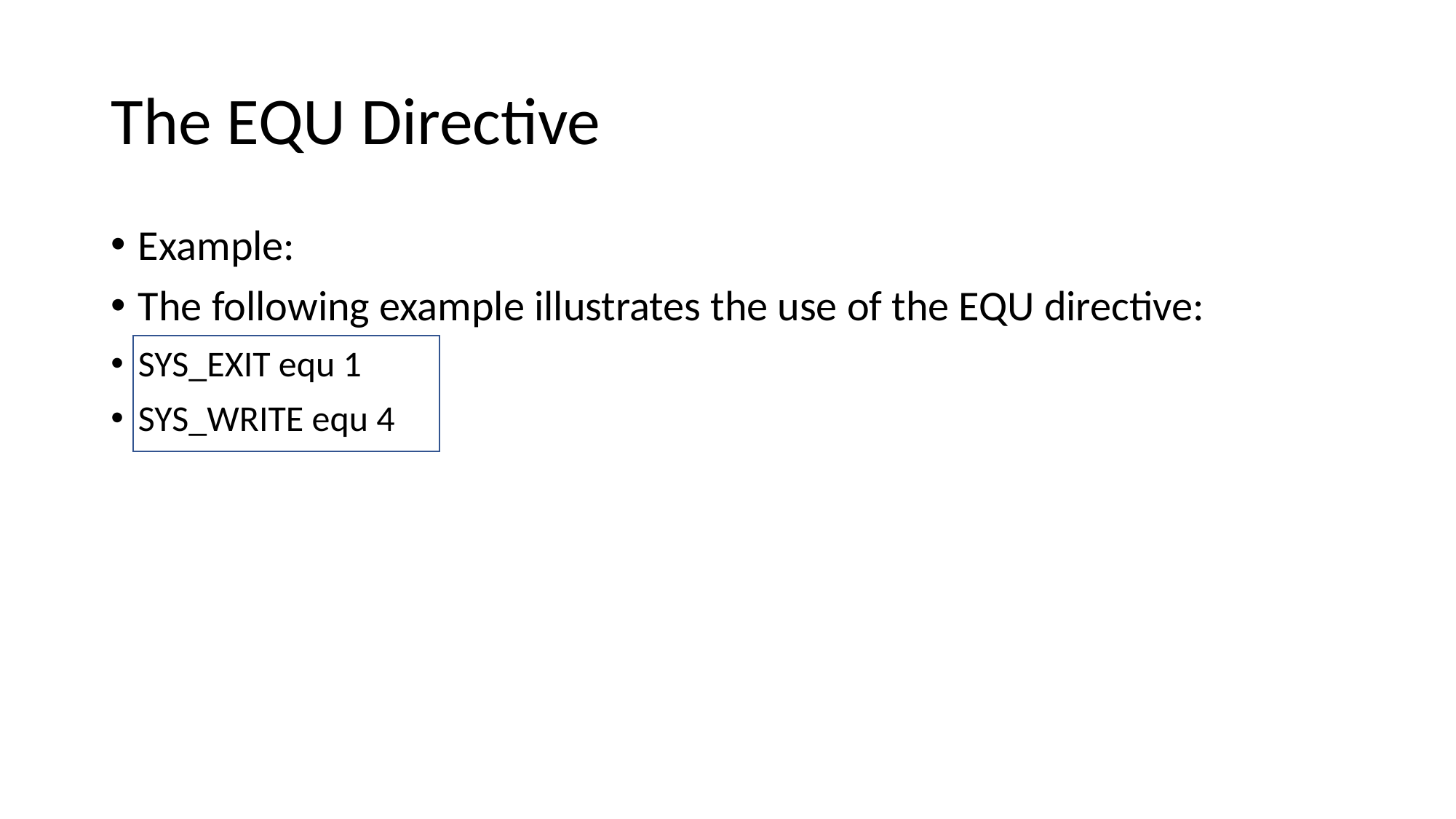

# The EQU Directive
Example:
The following example illustrates the use of the EQU directive:
SYS_EXIT equ 1
SYS_WRITE equ 4